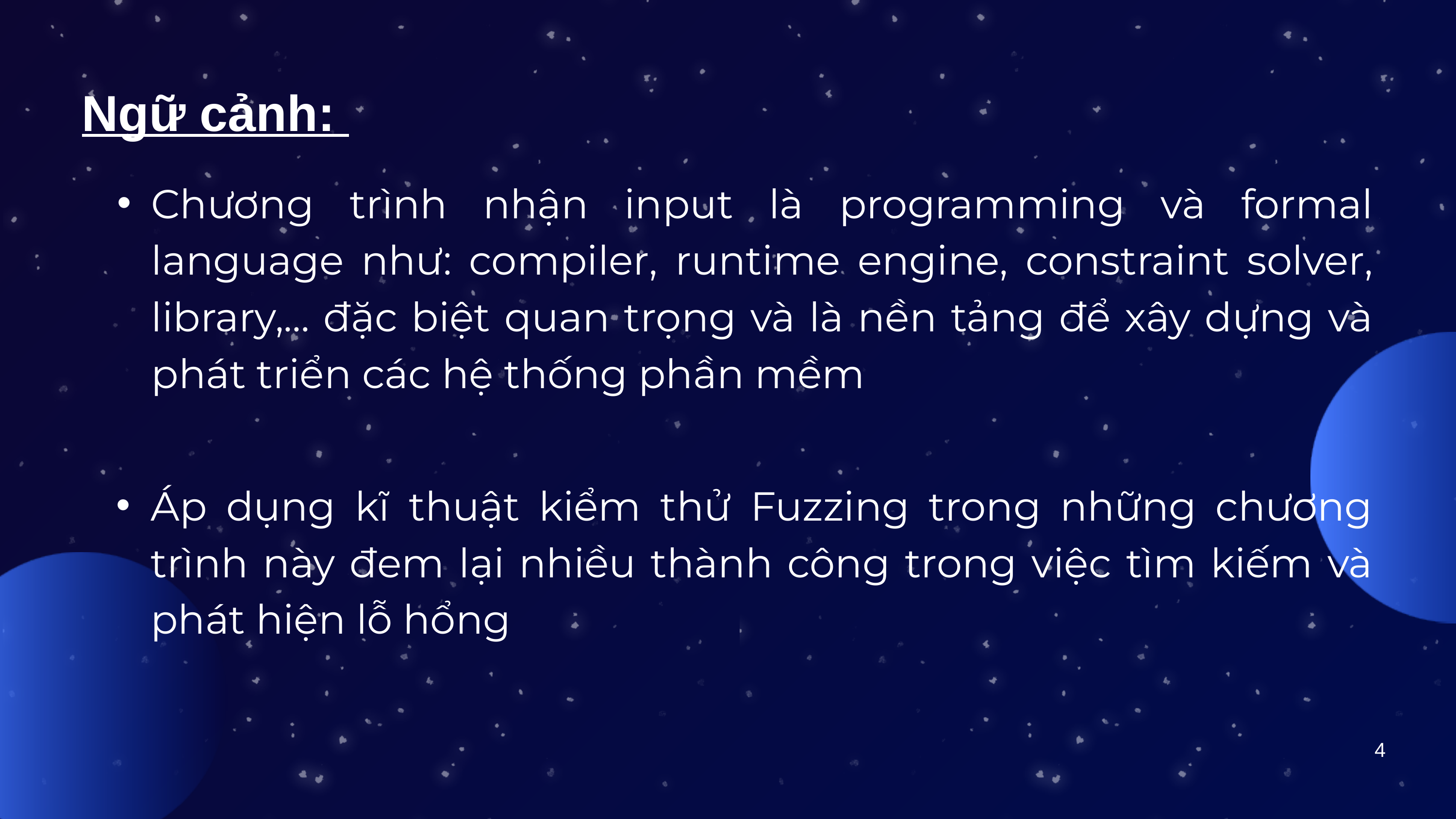

Ngữ cảnh:
Chương trình nhận input là programming và formal language như: compiler, runtime engine, constraint solver, library,... đặc biệt quan trọng và là nền tảng để xây dựng và phát triển các hệ thống phần mềm

Áp dụng kĩ thuật kiểm thử Fuzzing trong những chương trình này đem lại nhiều thành công trong việc tìm kiếm và phát hiện lỗ hổng

4